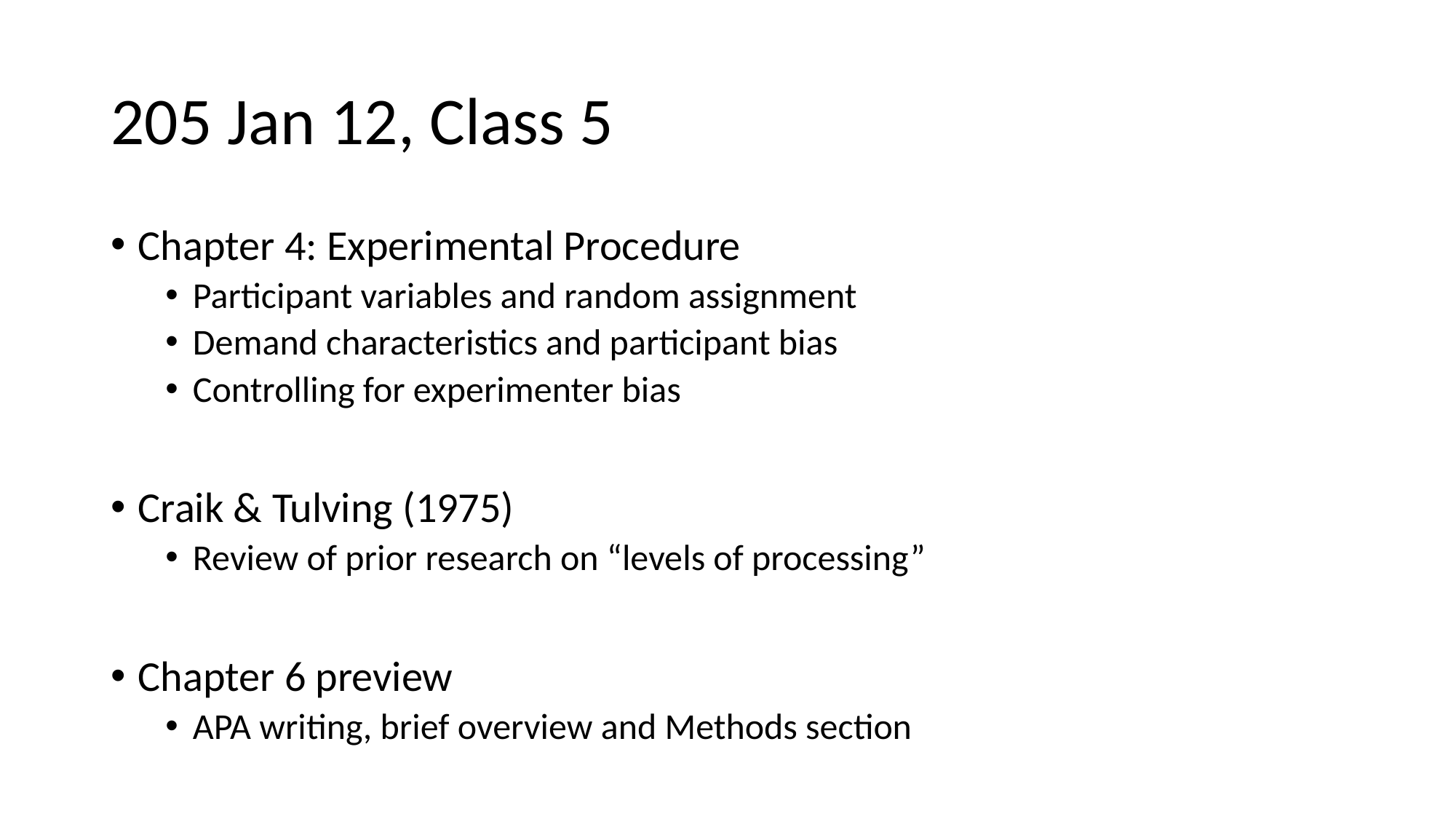

# 205 Jan 12, Class 5
Chapter 4: Experimental Procedure
Participant variables and random assignment
Demand characteristics and participant bias
Controlling for experimenter bias

Craik & Tulving (1975)
Review of prior research on “levels of processing”

Chapter 6 preview
APA writing, brief overview and Methods section